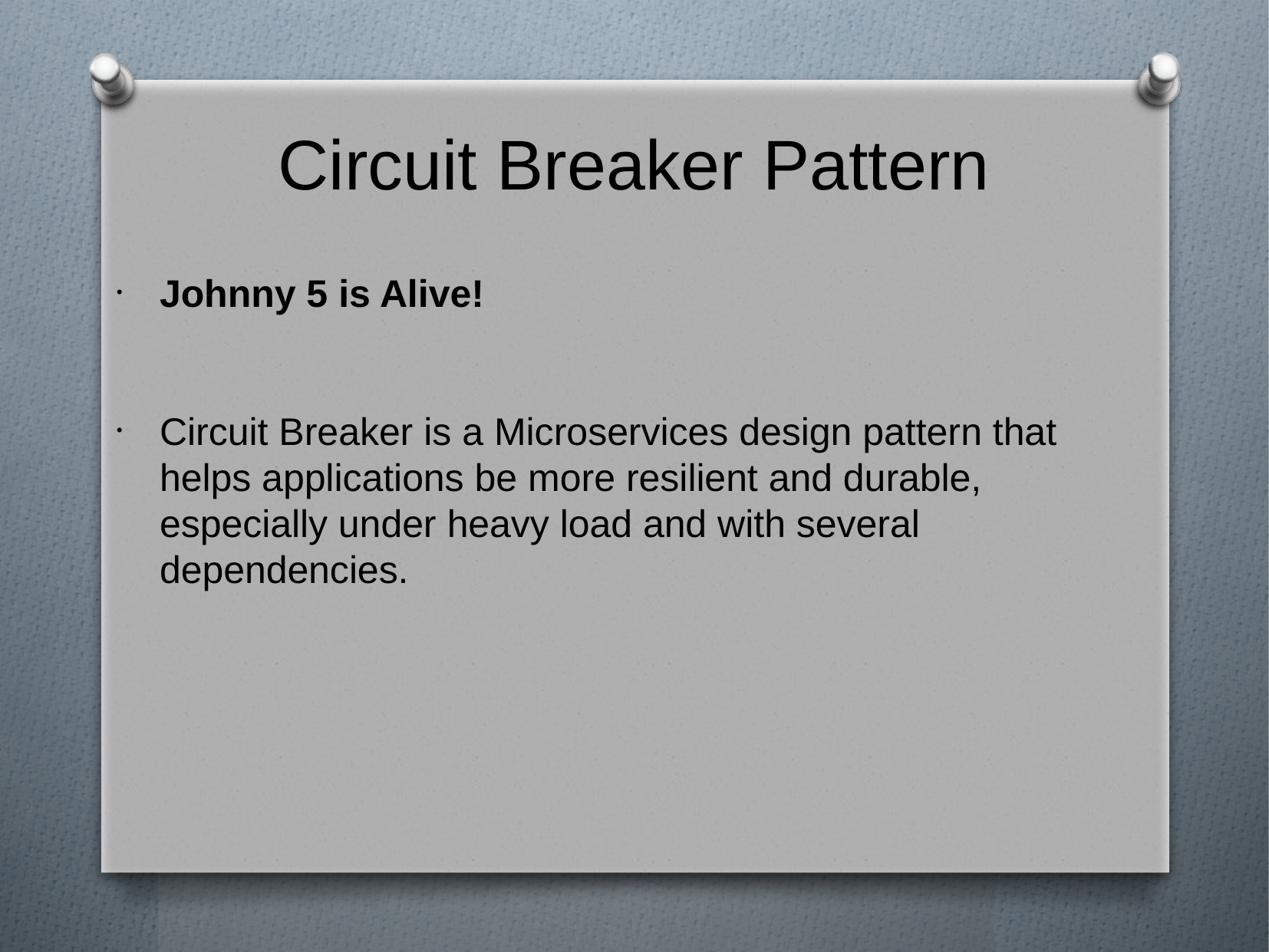

Circuit Breaker Pattern

Johnny 5 is Alive!

Circuit Breaker is a Microservices design pattern that helps applications be more resilient and durable, especially under heavy load and with several dependencies.